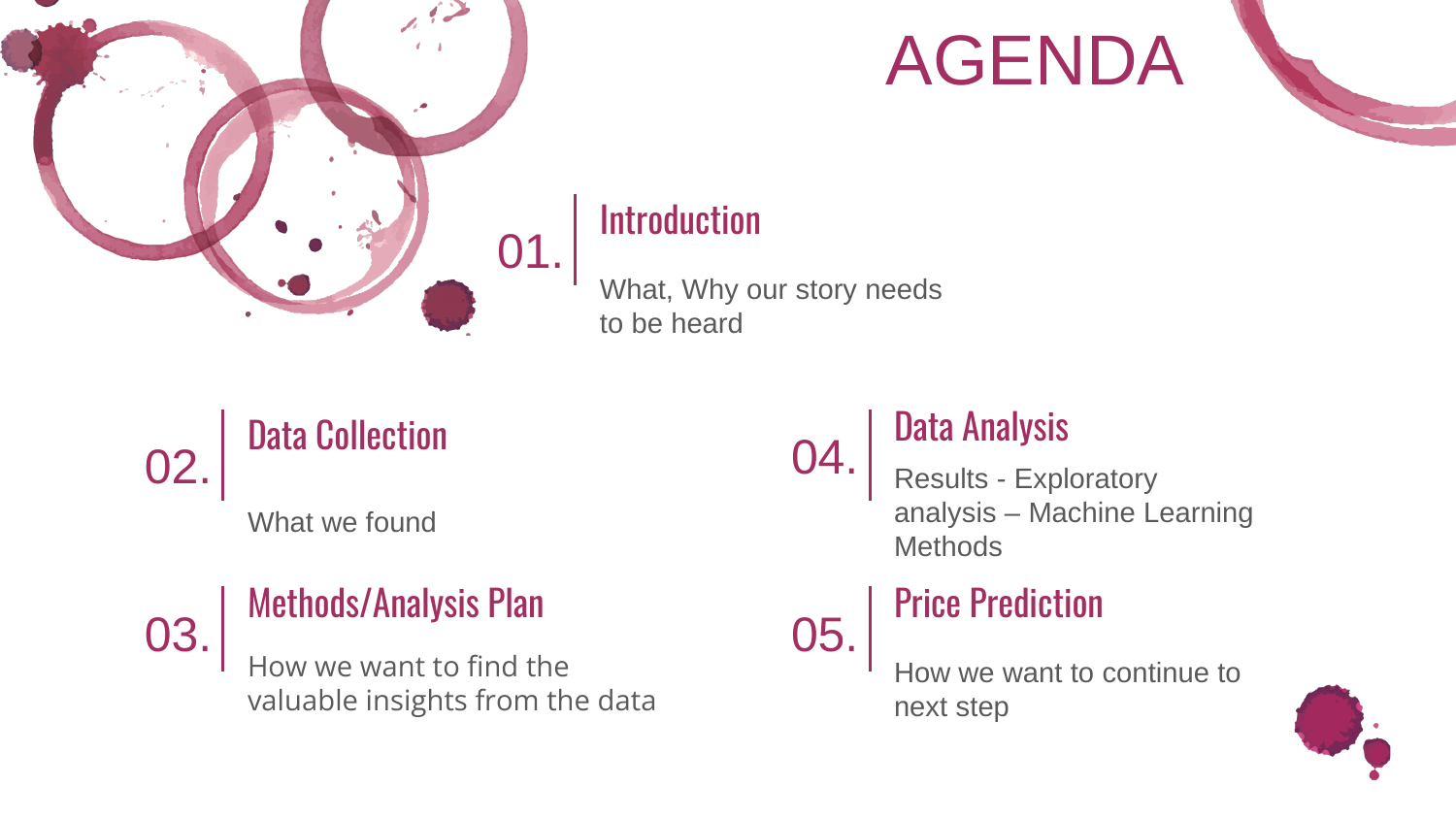

AGENDA
Introduction
01.
What, Why our story needs to be heard
Data Analysis
Data Collection
04.
# 02.
Results - Exploratory analysis – Machine Learning Methods
What we found
Methods/Analysis Plan

Price Prediction
03.
05.
How we want to find the valuable insights from the data
How we want to continue to next step